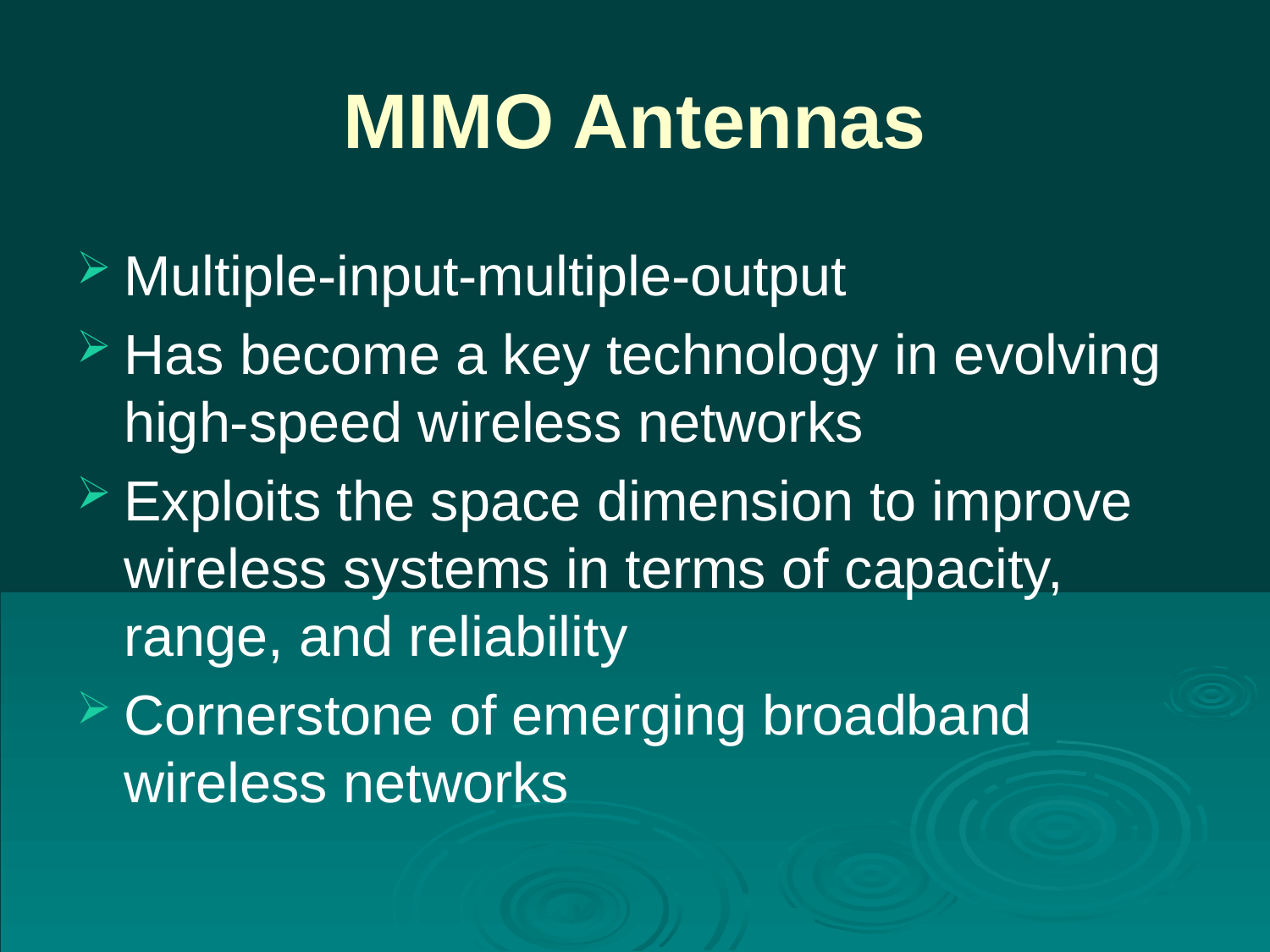

# MIMO Antennas
Multiple-input-multiple-output
Has become a key technology in evolving high-speed wireless networks
Exploits the space dimension to improve wireless systems in terms of capacity, range, and reliability
Cornerstone of emerging broadband wireless networks